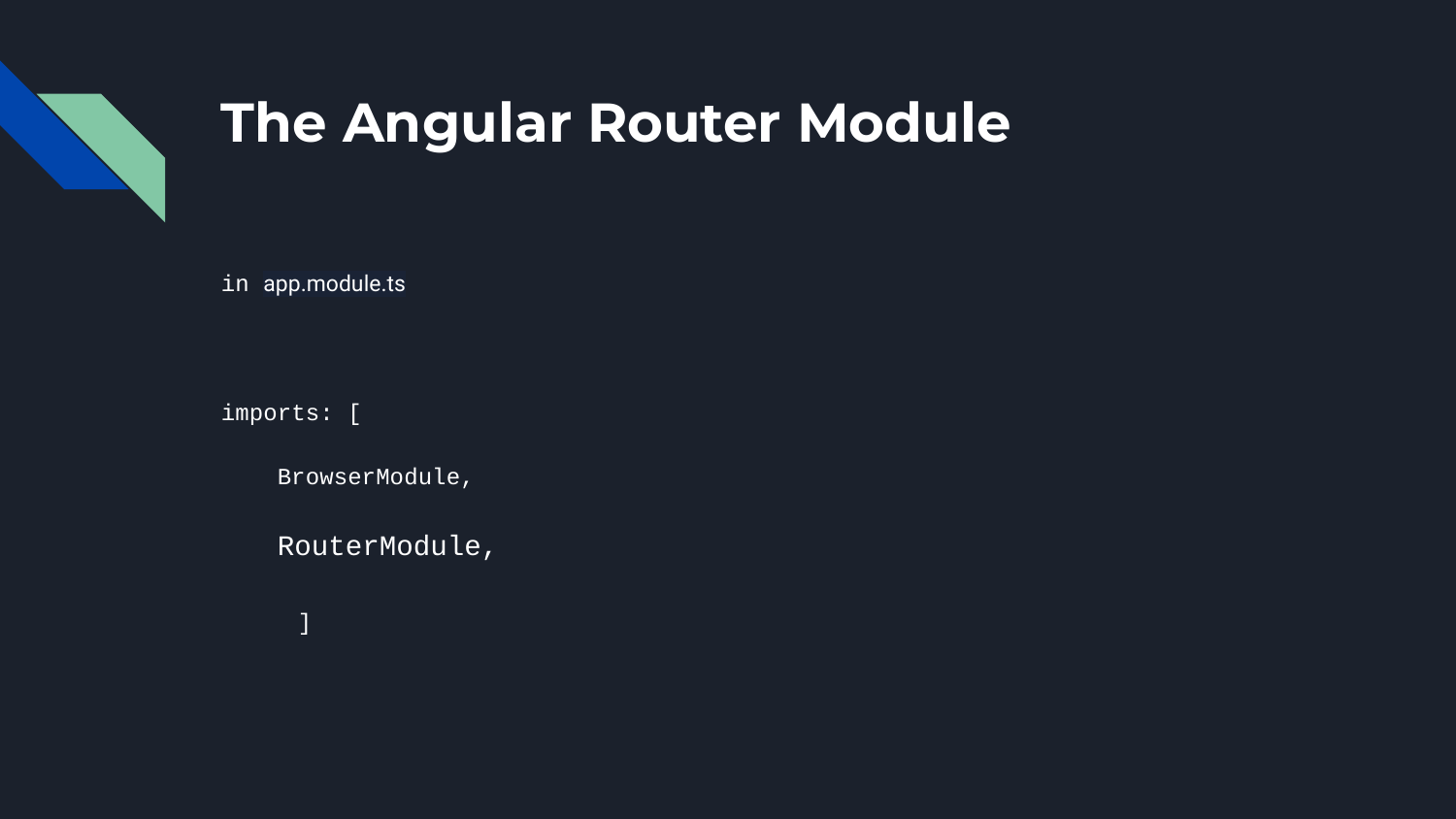

# The Angular Router Module

in app.module.ts

imports: [
    BrowserModule,
    RouterModule,
  ]